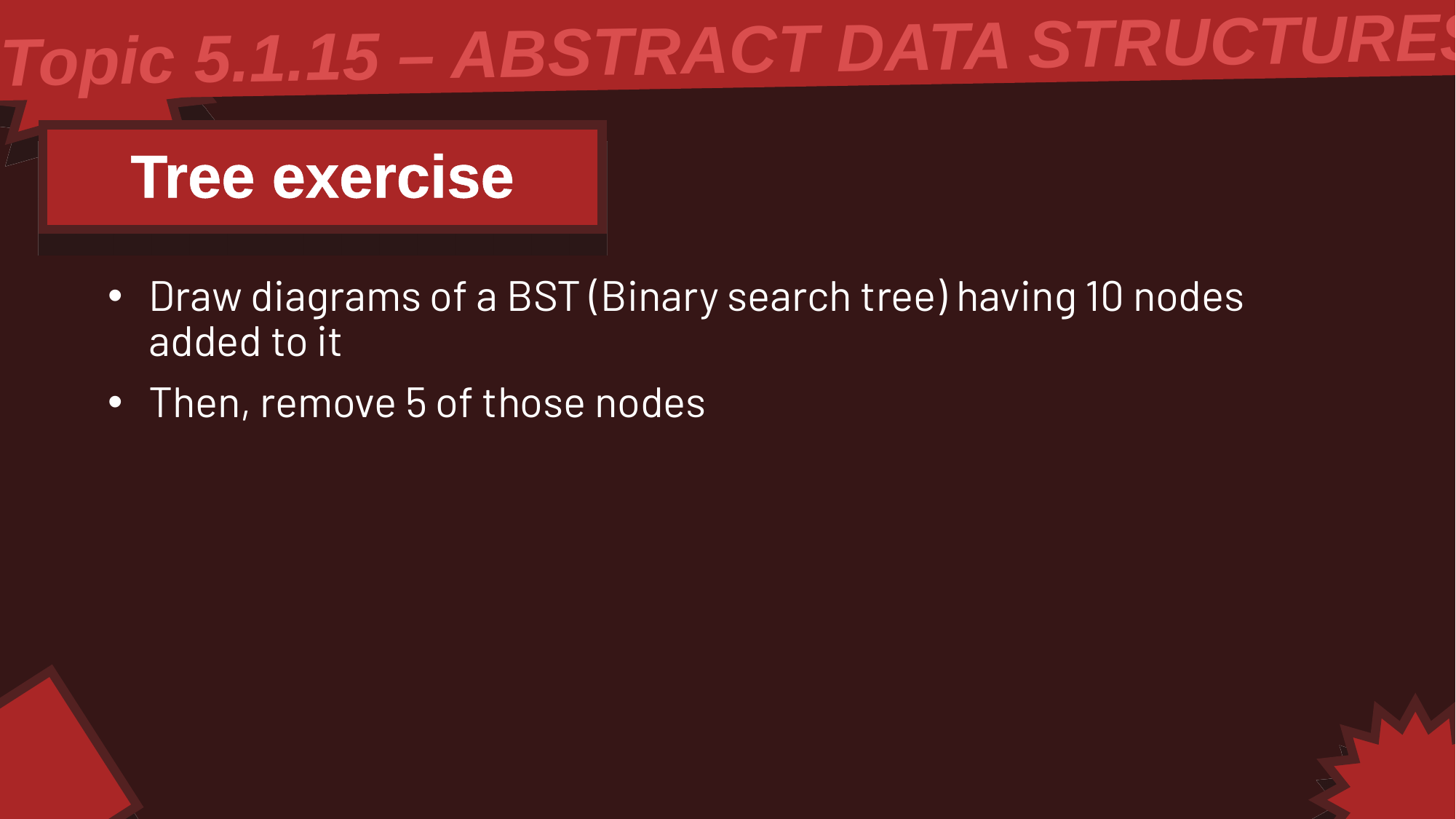

Topic 5.1.15 – ABSTRACT DATA STRUCTURES

Tree exercise
Draw diagrams of a BST (Binary search tree) having 10 nodes added to it
Then, remove 5 of those nodes